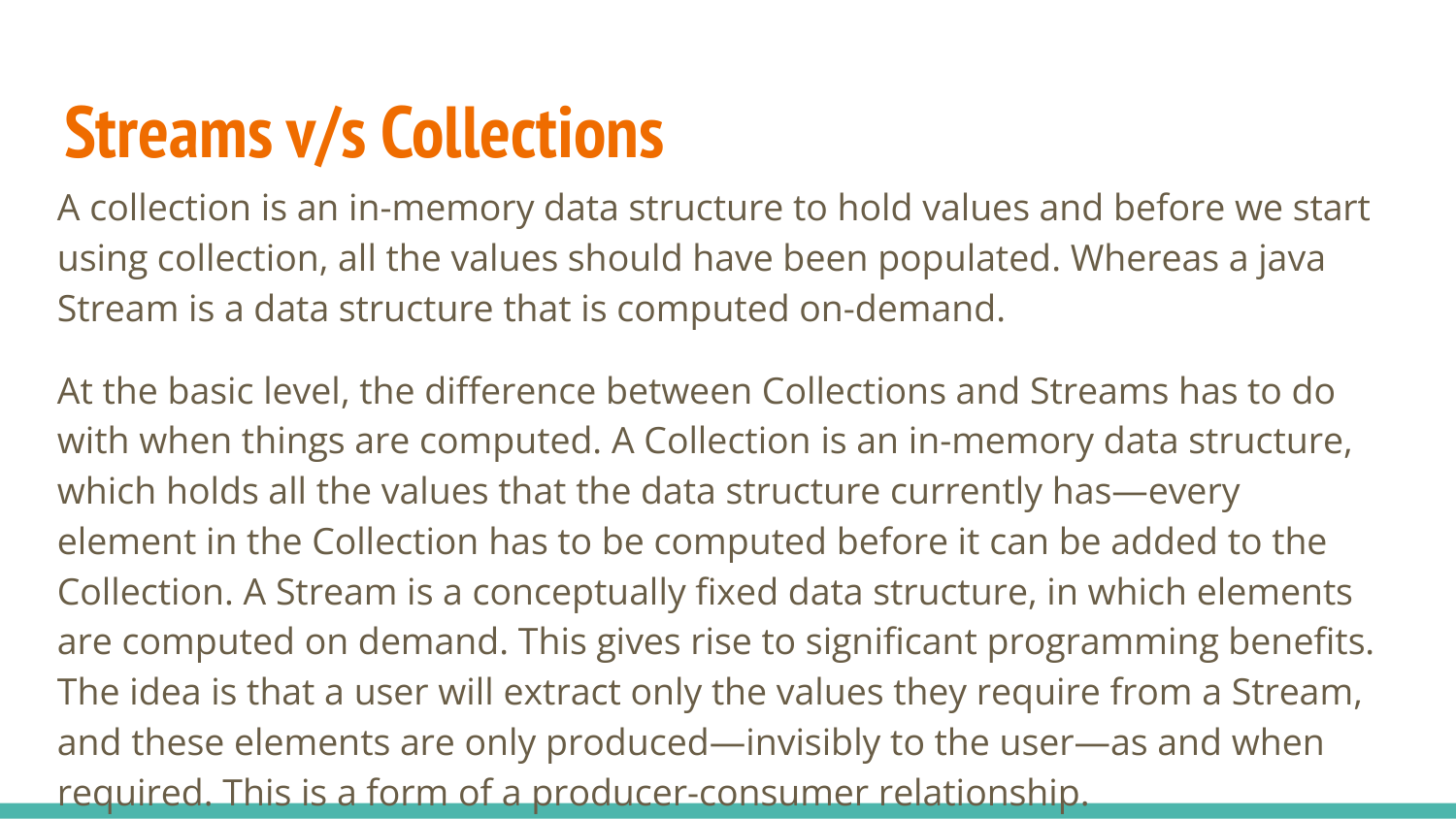

# Streams v/s Collections
A collection is an in-memory data structure to hold values and before we start using collection, all the values should have been populated. Whereas a java Stream is a data structure that is computed on-demand.
At the basic level, the difference between Collections and Streams has to do with when things are computed. A Collection is an in-memory data structure, which holds all the values that the data structure currently has—every element in the Collection has to be computed before it can be added to the Collection. A Stream is a conceptually fixed data structure, in which elements are computed on demand. This gives rise to significant programming benefits. The idea is that a user will extract only the values they require from a Stream, and these elements are only produced—invisibly to the user—as and when required. This is a form of a producer-consumer relationship.